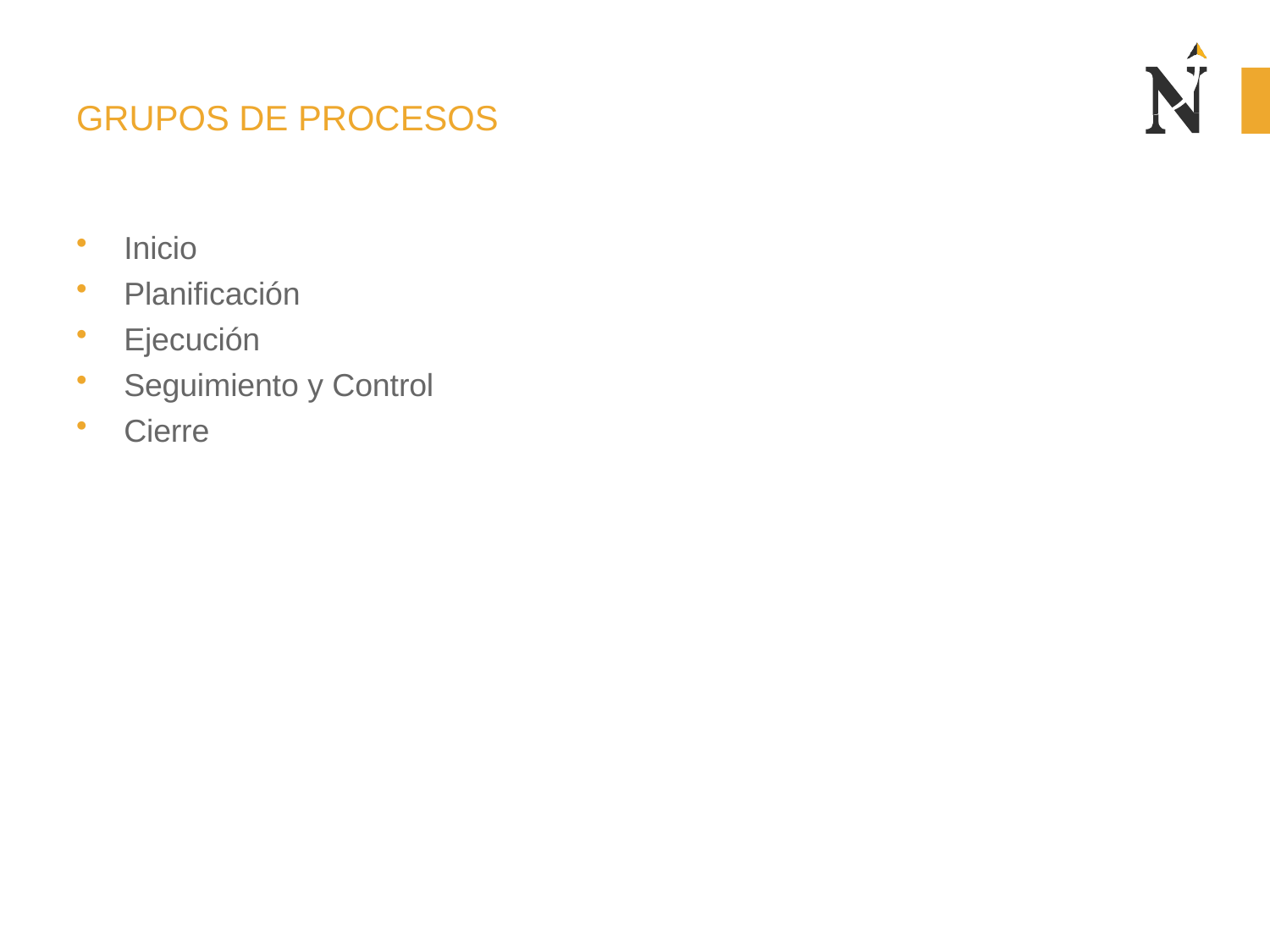

# GRUPOS DE PROCESOS

Inicio
Planificación
Ejecución
Seguimiento y Control
Cierre